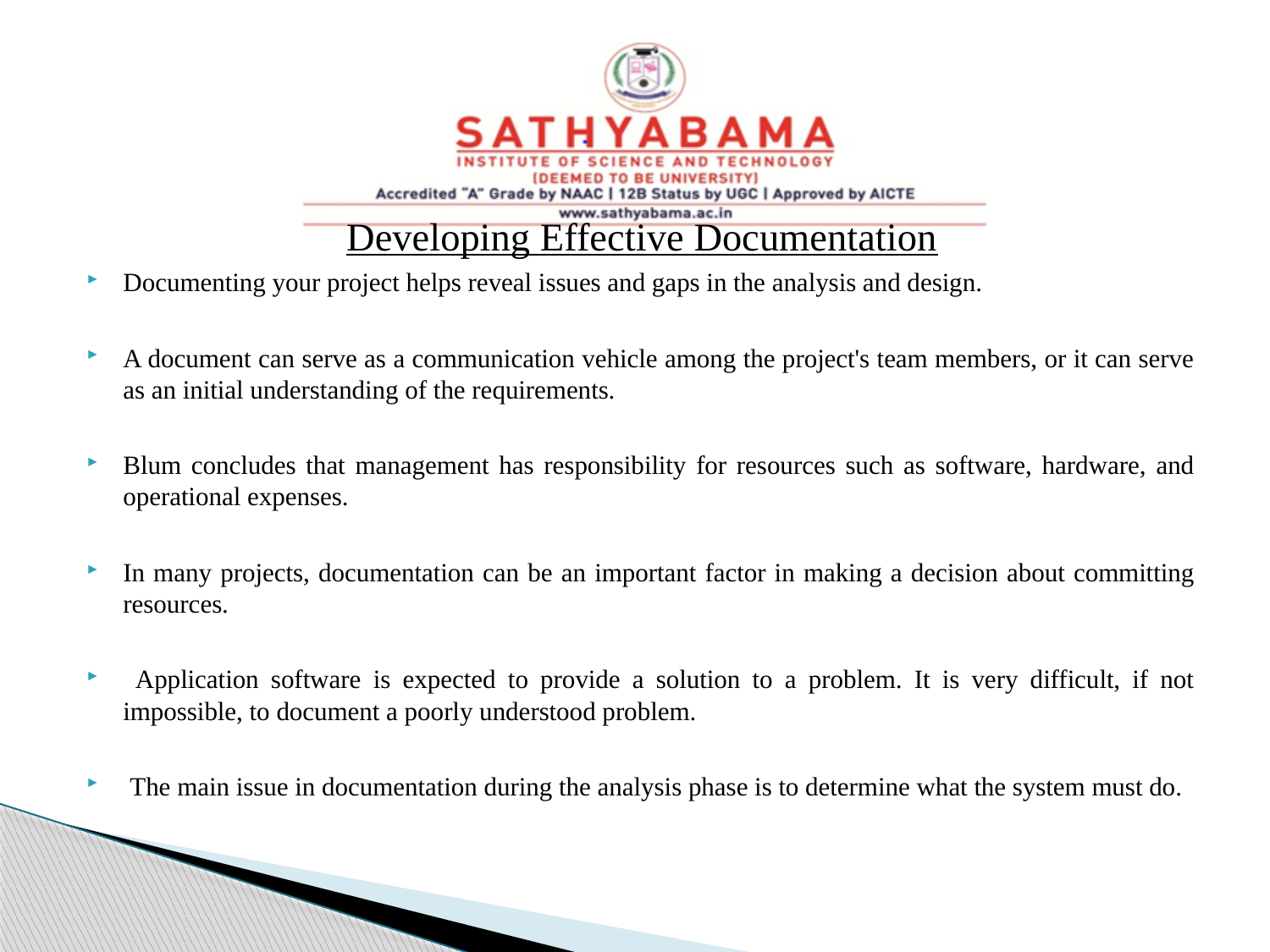

Developing Effective Documentation
Documenting your project helps reveal issues and gaps in the analysis and design.

A document can serve as a communication vehicle among the project's team members, or it can serve as an initial understanding of the requirements.

Blum concludes that management has responsibility for resources such as software, hardware, and operational expenses.

In many projects, documentation can be an important factor in making a decision about committing resources.

 Application software is expected to provide a solution to a problem. It is very difficult, if not impossible, to document a poorly understood problem.

 The main issue in documentation during the analysis phase is to determine what the system must do.